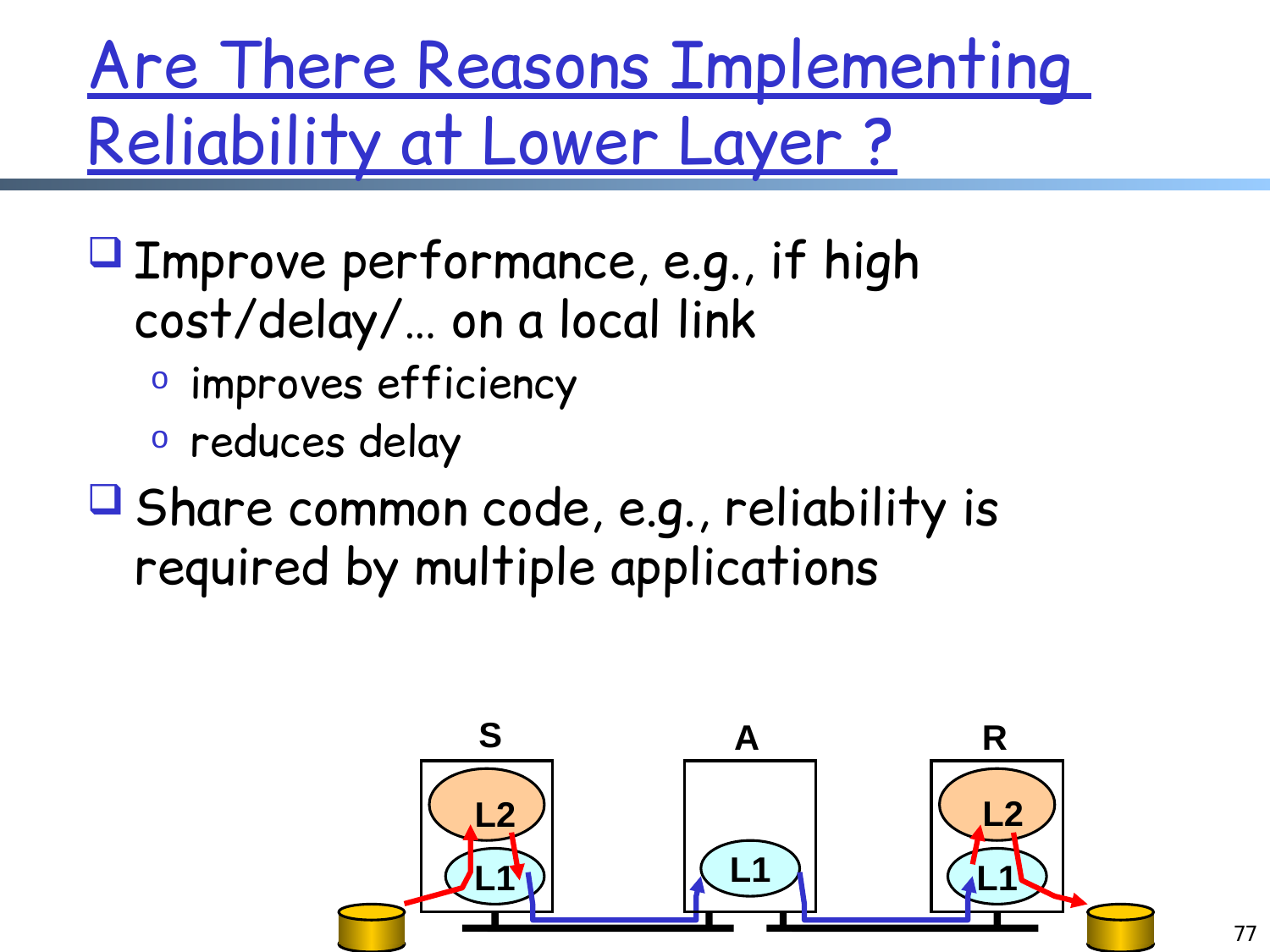

Are There Reasons Implementing
Reliability at Lower Layer ?
Improve performance, e.g., if high cost/delay/… on a local link
improves efficiency
reduces delay
Share common code, e.g., reliability is required by multiple applications

S
     A
     R

L2
L2

L1
L1
L1

77